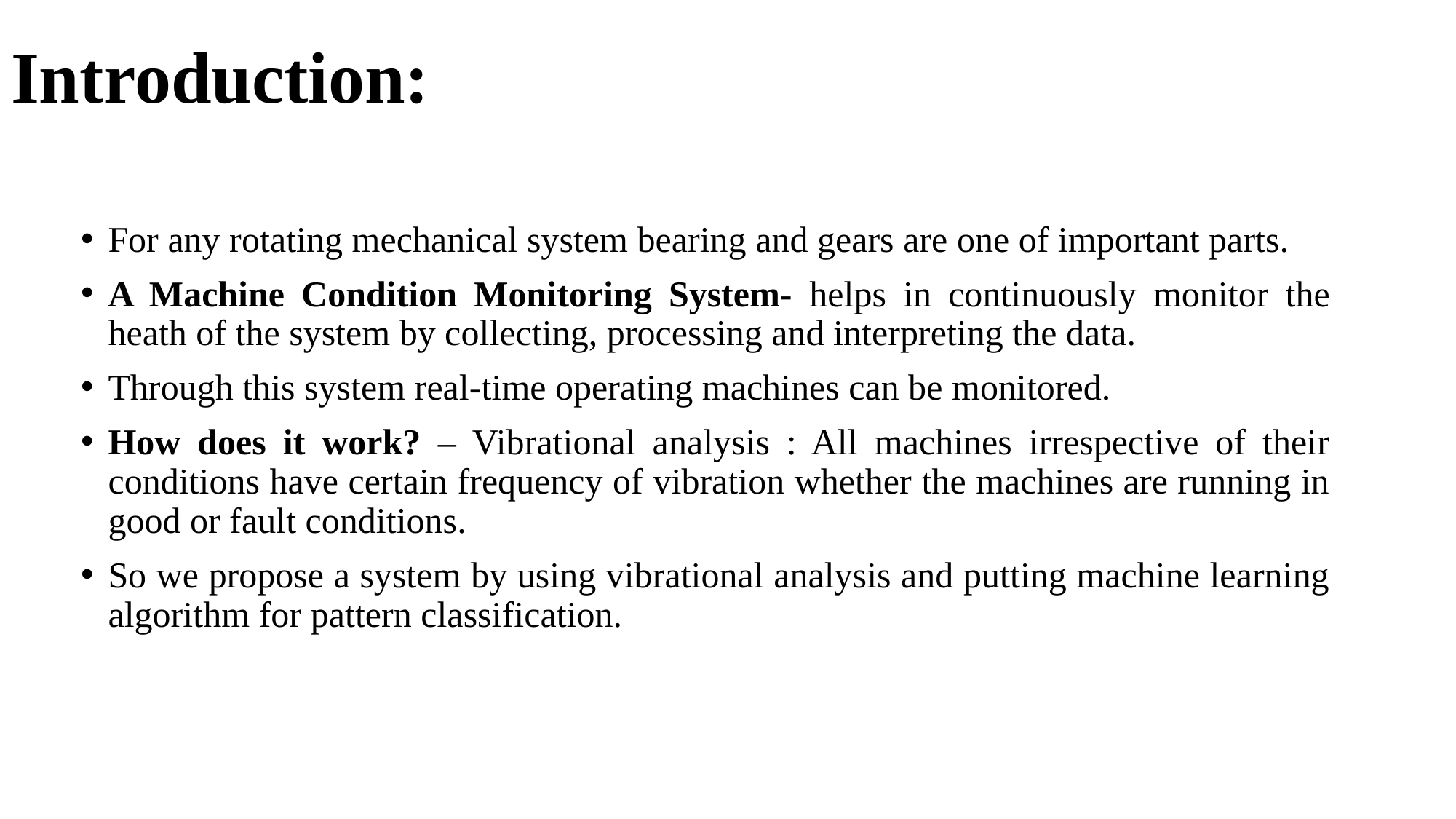

# Introduction:
For any rotating mechanical system bearing and gears are one of important parts.
A Machine Condition Monitoring System- helps in continuously monitor the heath of the system by collecting, processing and interpreting the data.
Through this system real-time operating machines can be monitored.
How does it work? – Vibrational analysis : All machines irrespective of their conditions have certain frequency of vibration whether the machines are running in good or fault conditions.
So we propose a system by using vibrational analysis and putting machine learning algorithm for pattern classification.